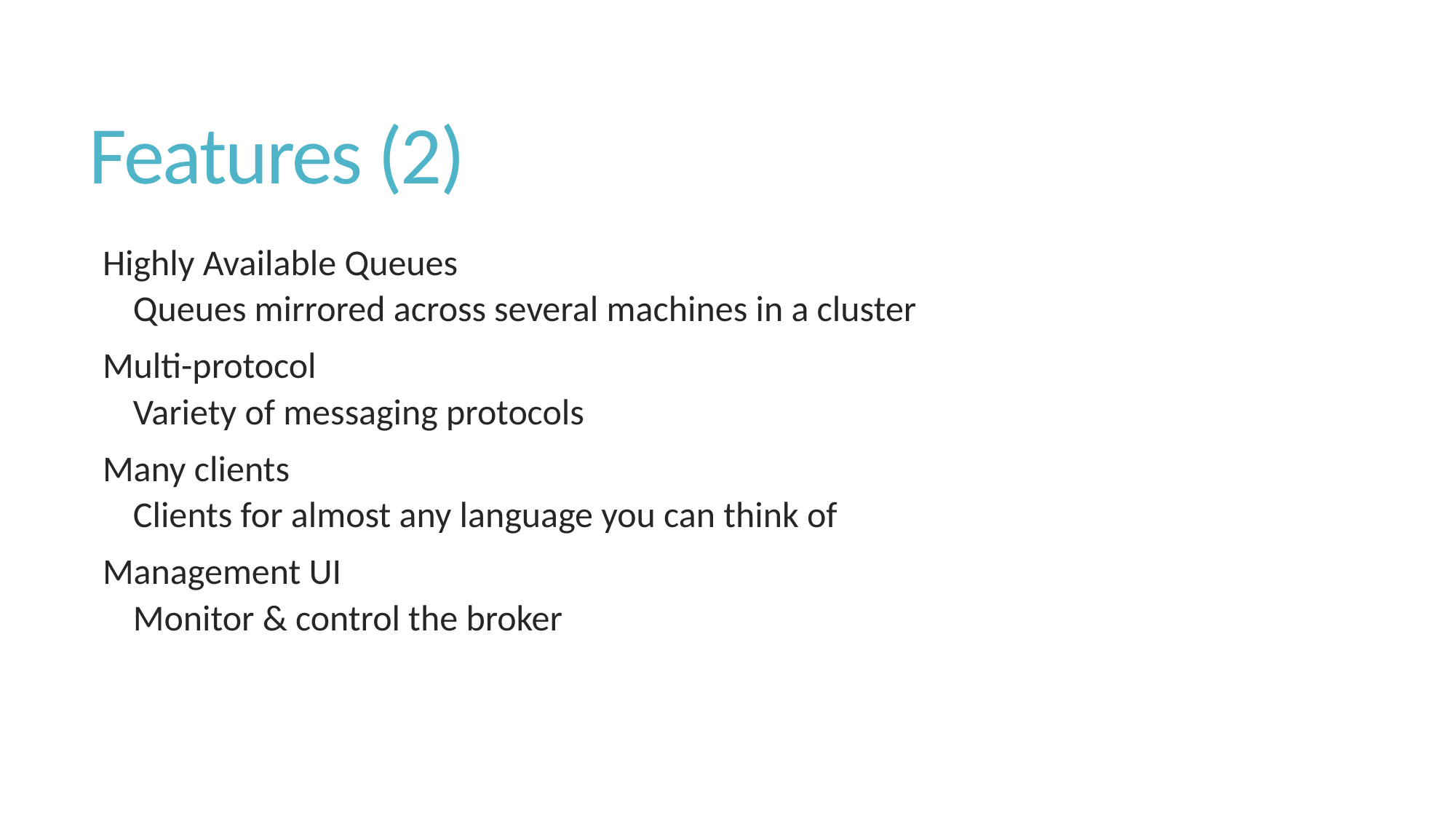

# Features (2)
Highly Available Queues
Queues mirrored across several machines in a cluster
Multi-protocol
Variety of messaging protocols
Many clients
Clients for almost any language you can think of
Management UI
Monitor & control the broker